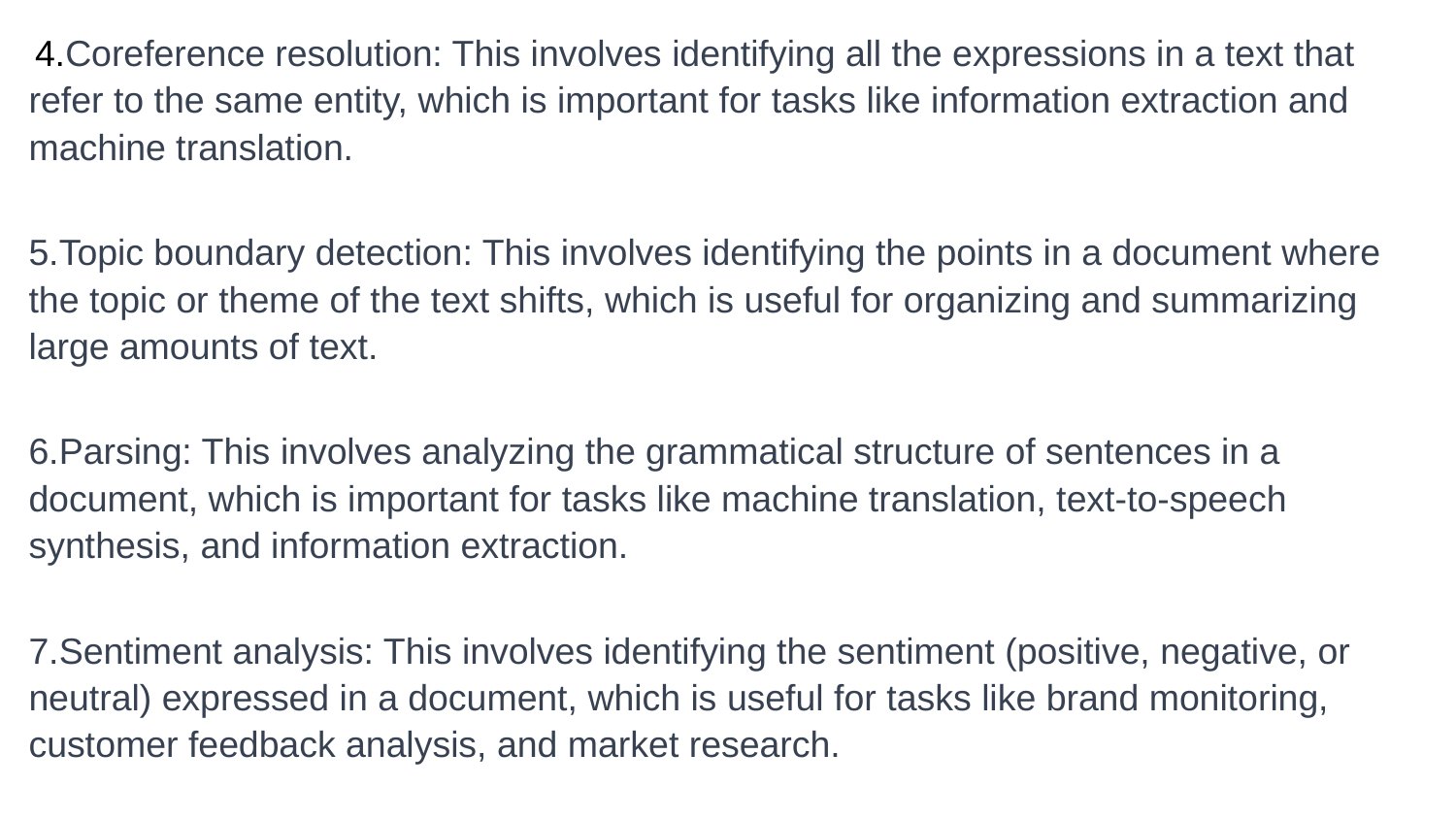

4.Coreference resolution: This involves identifying all the expressions in a text that refer to the same entity, which is important for tasks like information extraction and machine translation.
5.Topic boundary detection: This involves identifying the points in a document where the topic or theme of the text shifts, which is useful for organizing and summarizing large amounts of text.
6.Parsing: This involves analyzing the grammatical structure of sentences in a document, which is important for tasks like machine translation, text-to-speech synthesis, and information extraction.
7.Sentiment analysis: This involves identifying the sentiment (positive, negative, or neutral) expressed in a document, which is useful for tasks like brand monitoring, customer feedback analysis, and market research.